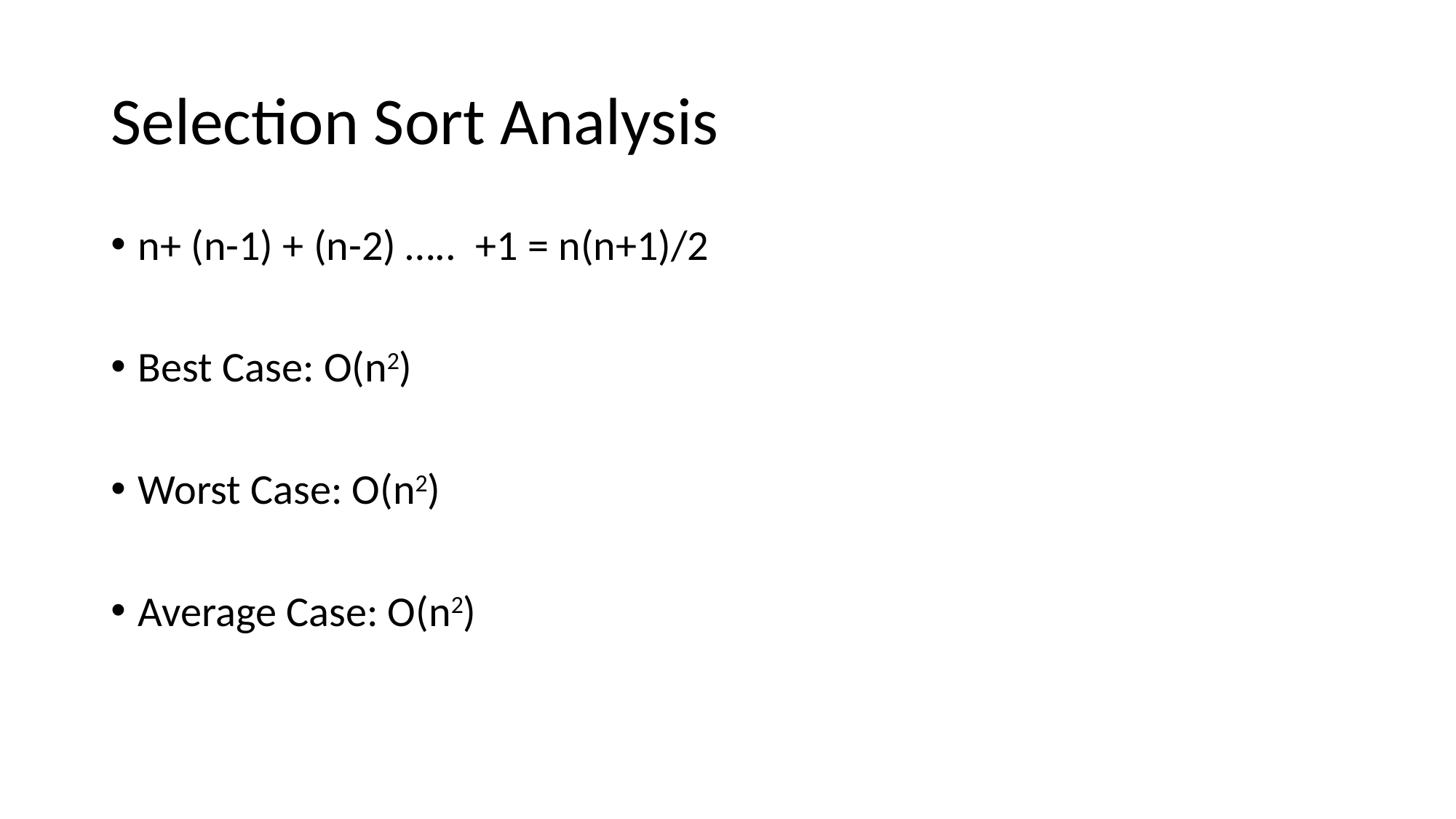

# Selection Sort Analysis
n+ (n-1) + (n-2) …..  +1 = n(n+1)/2

Best Case: O(n2)

Worst Case: O(n2)

Average Case: O(n2)